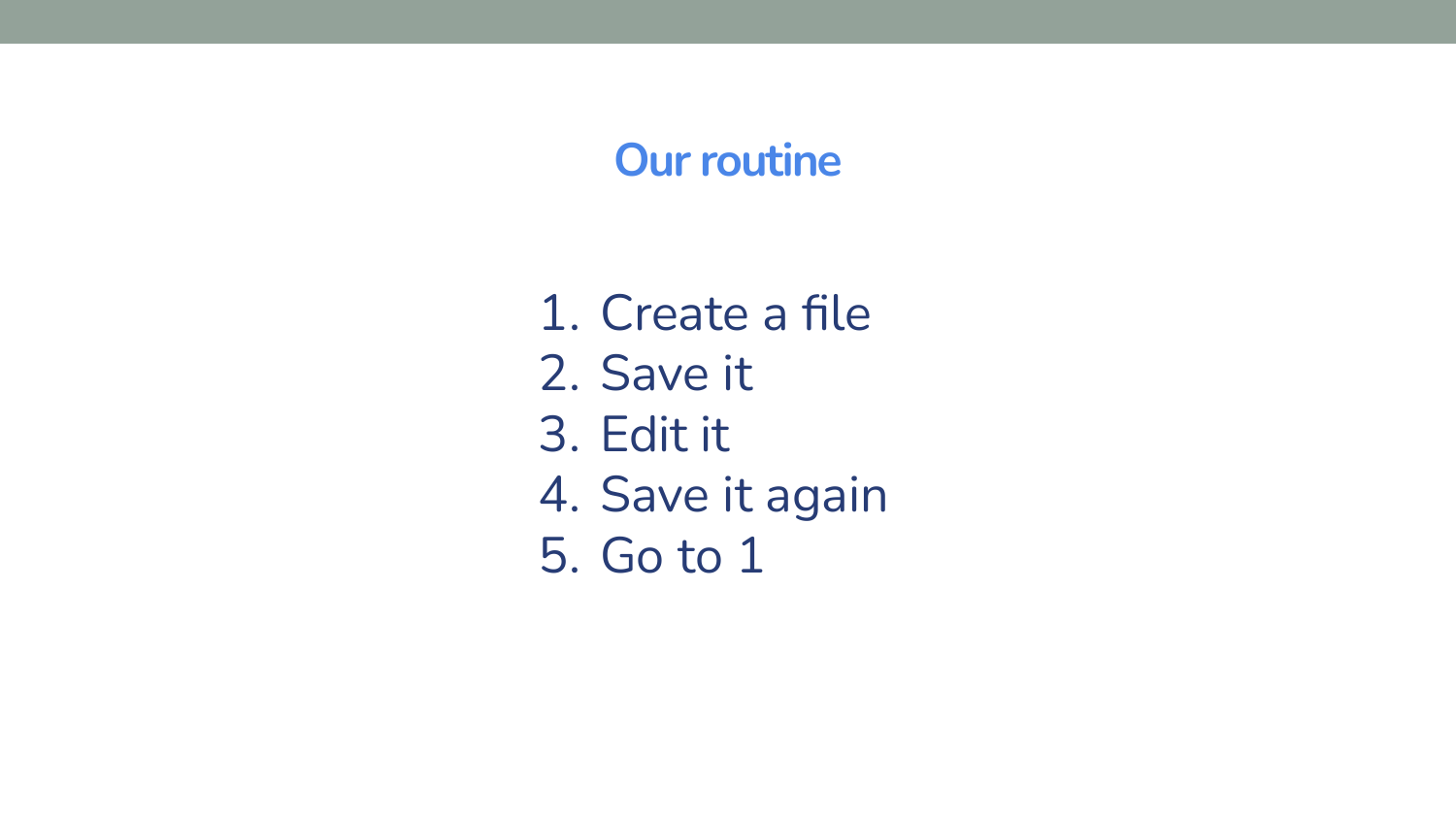

Our routine
Create a file
Save it
Edit it
Save it again
Go to 1